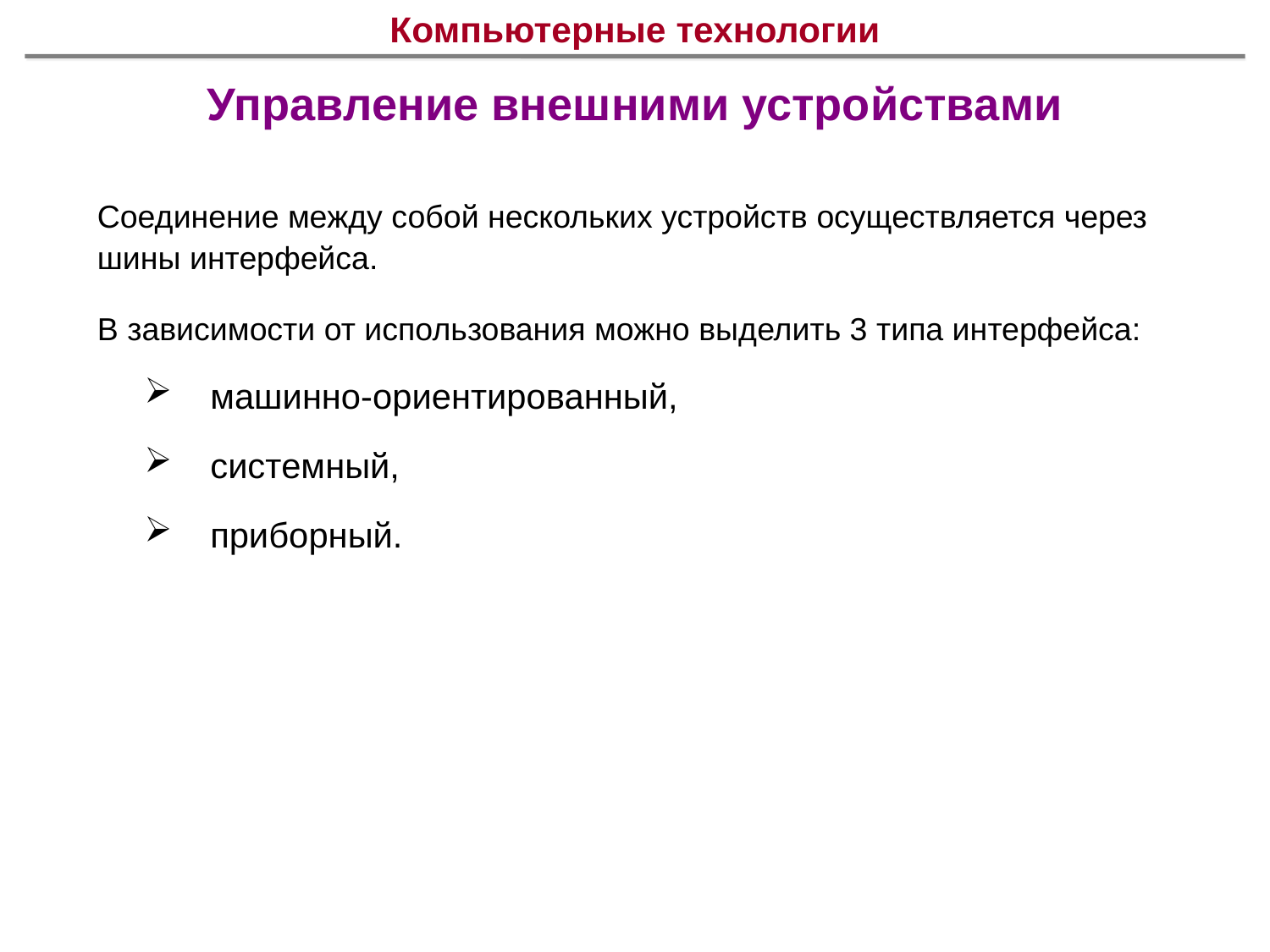

# Компьютерные технологии

Управление внешними устройствами
Соединение между собой нескольких устройств осуществляется через шины интерфейса.
В зависимости от использования можно выделить 3 типа интерфейса:
машинно-ориентированный,
системный,
приборный.